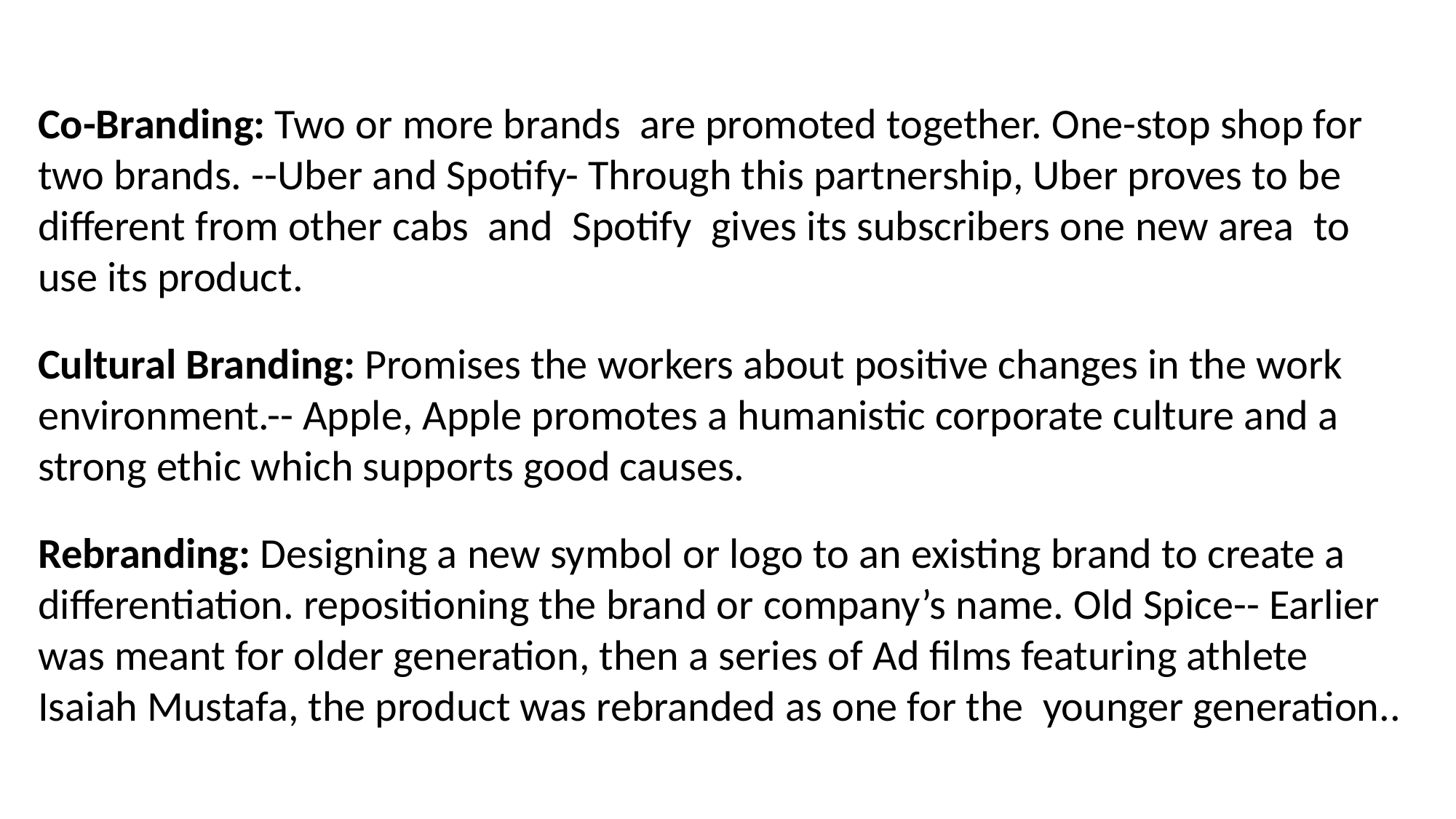

Types of Branding
Co-Branding: Two or more brands  are promoted together. One-stop shop for two brands. --Uber and Spotify- Through this partnership, Uber proves to be  different from other cabs  and  Spotify  gives its subscribers one new area  to use its product.

Cultural Branding: Promises the workers about positive changes in the work environment.-- Apple, Apple promotes a humanistic corporate culture and a strong ethic which supports good causes.

Rebranding: Designing a new symbol or logo to an existing brand to create a differentiation. repositioning the brand or company’s name. Old Spice-- Earlier was meant for older generation, then a series of Ad films featuring athlete Isaiah Mustafa, the product was rebranded as one for the  younger generation..